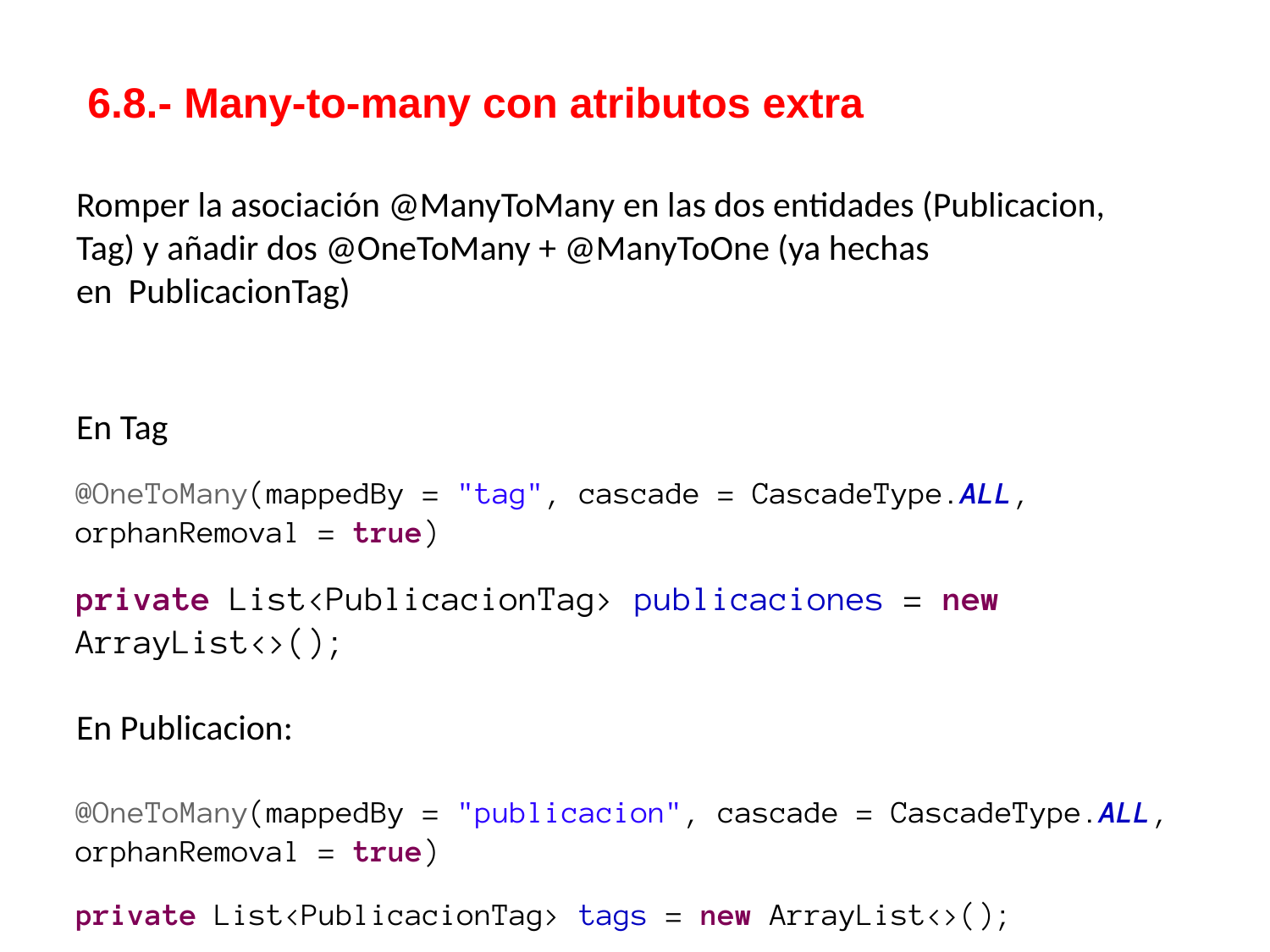

6.8.- Many-to-many con atributos extra
Romper la asociación @ManyToMany en las dos entidades (Publicacion, Tag) y añadir dos @OneToMany + @ManyToOne (ya hechas en  PublicacionTag)

En Tag
@OneToMany(mappedBy = "tag", cascade = CascadeType.ALL, orphanRemoval = true)
private List<PublicacionTag> publicaciones = new ArrayList<>();

En Publicacion:

@OneToMany(mappedBy = "publicacion", cascade = CascadeType.ALL, orphanRemoval = true)
private List<PublicacionTag> tags = new ArrayList<>();